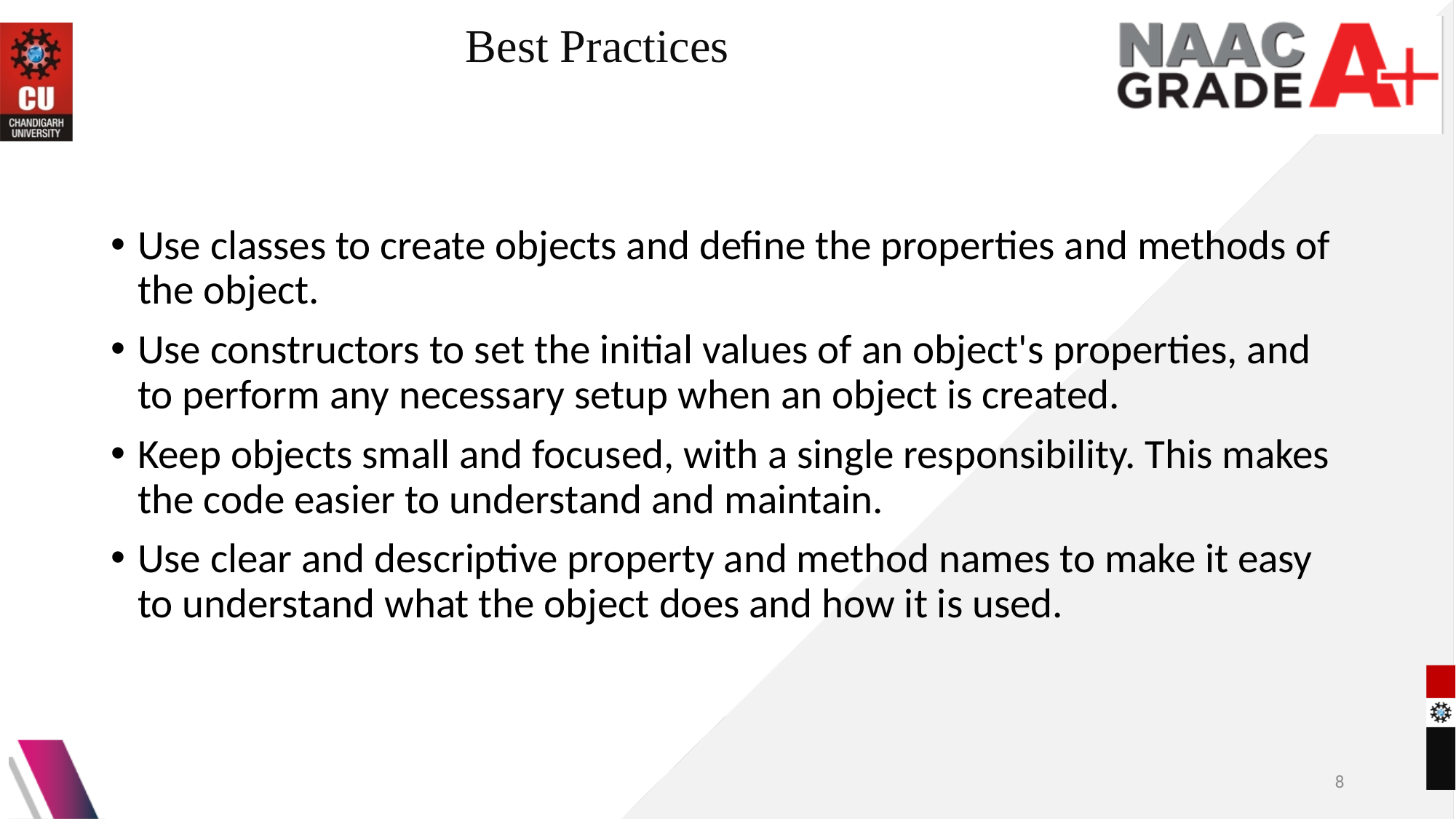

# Best Practices
Use classes to create objects and define the properties and methods of the object.
Use constructors to set the initial values of an object's properties, and to perform any necessary setup when an object is created.
Keep objects small and focused, with a single responsibility. This makes the code easier to understand and maintain.
Use clear and descriptive property and method names to make it easy to understand what the object does and how it is used.

8